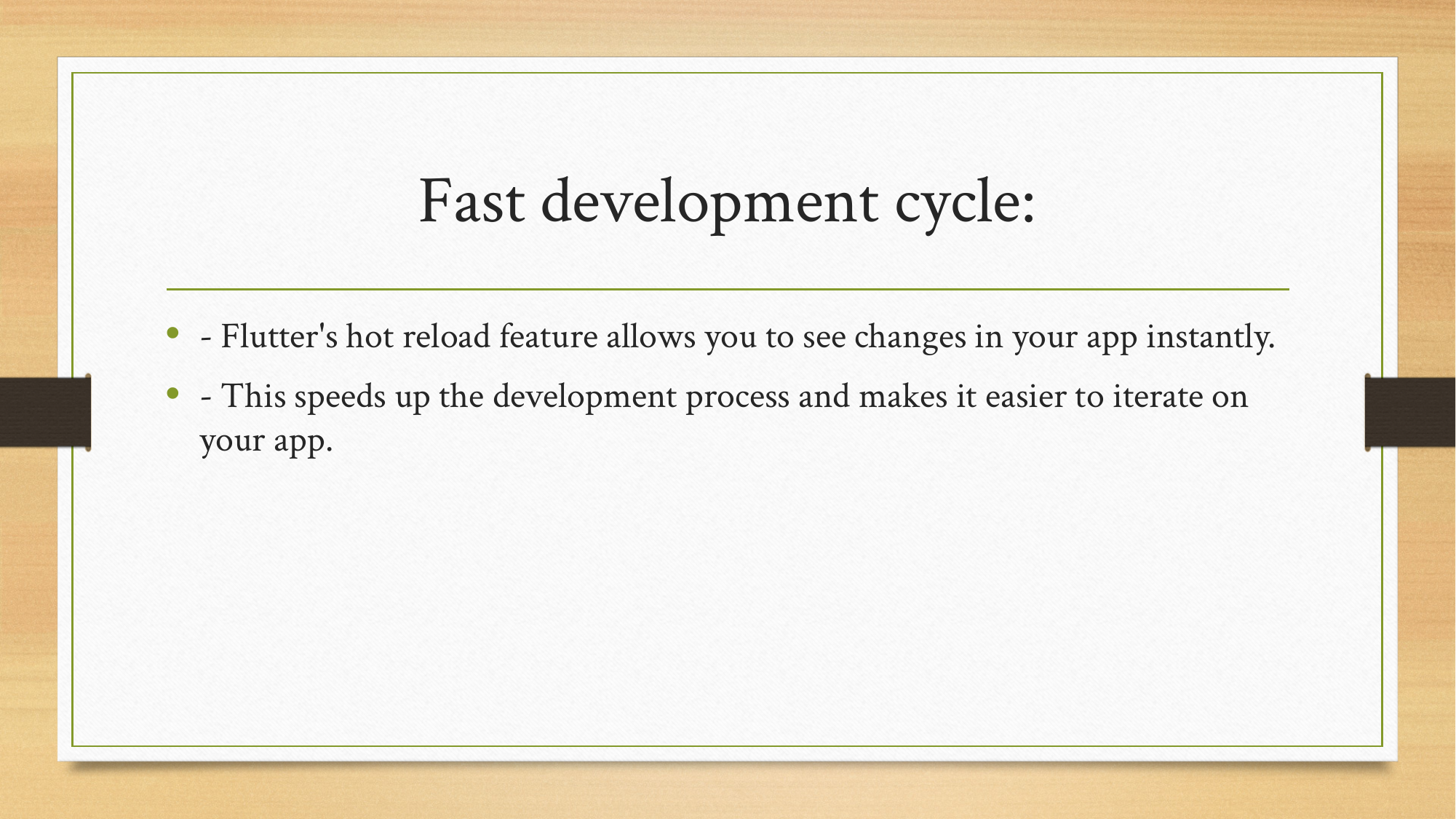

# Fast development cycle:
- Flutter's hot reload feature allows you to see changes in your app instantly.
- This speeds up the development process and makes it easier to iterate on your app.